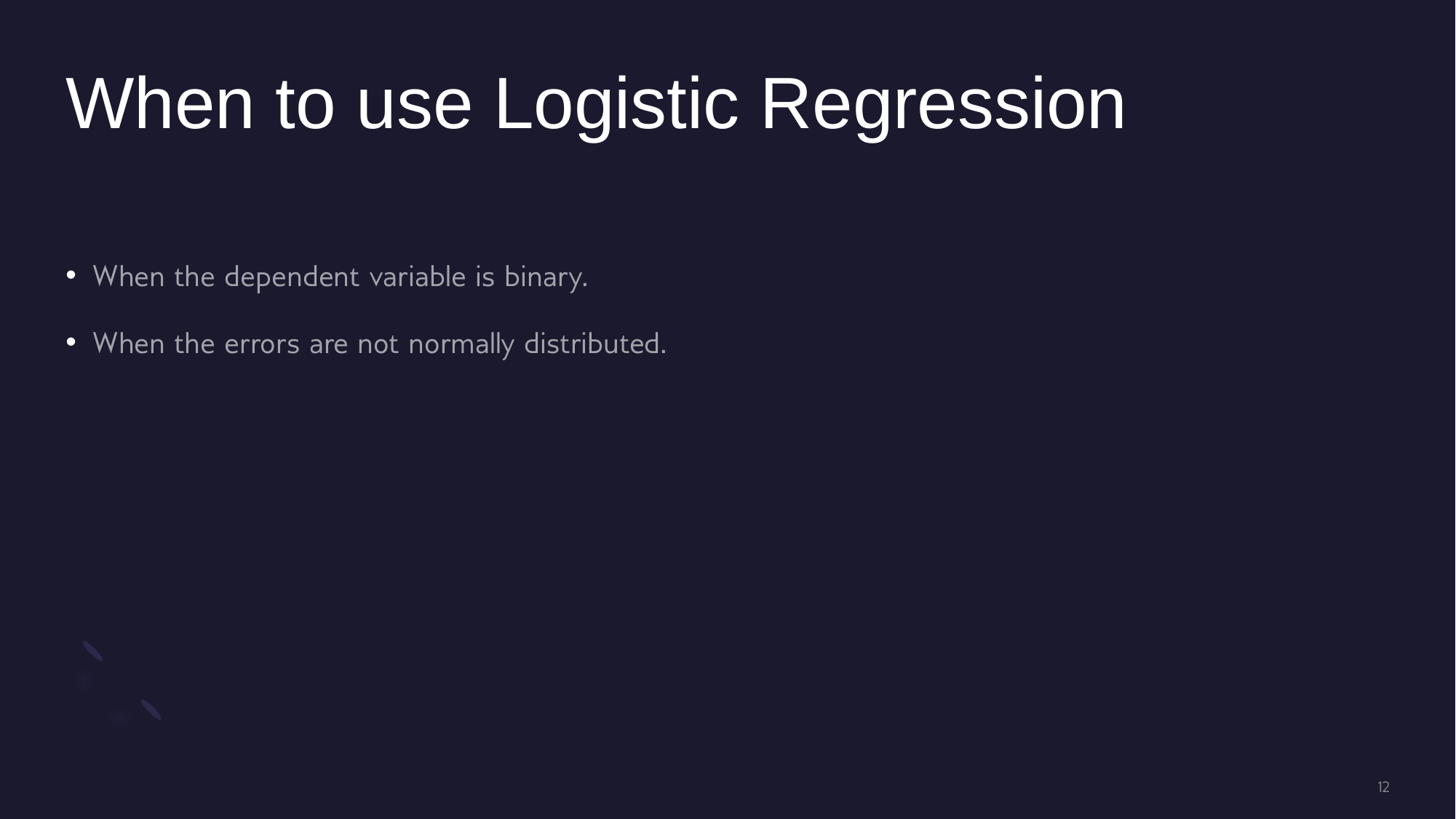

# When to use Logistic Regression
When the dependent variable is binary.
When the errors are not normally distributed.
12